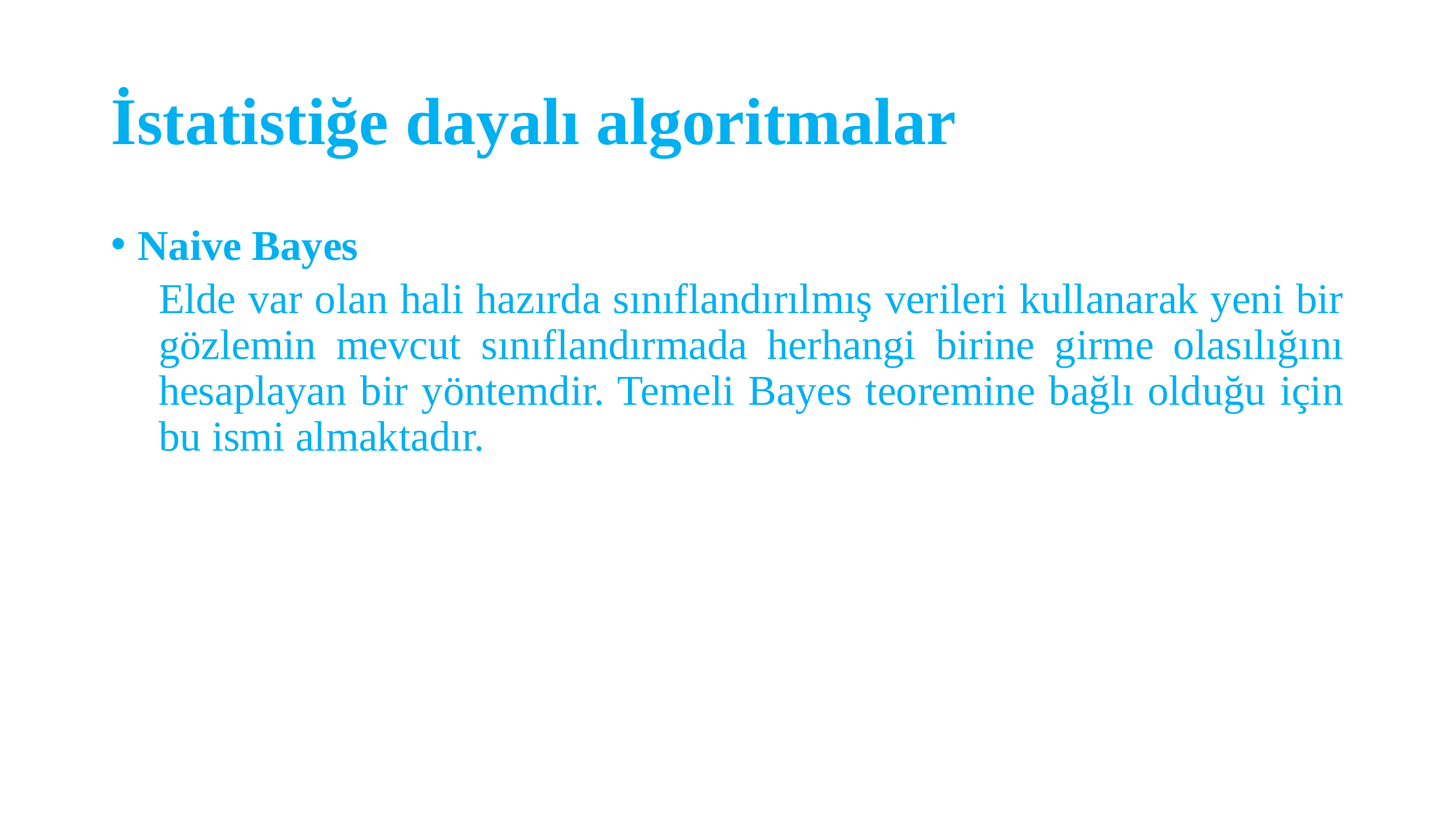

# İstatistiğe dayalı algoritmalar
Naive Bayes
Elde var olan hali hazırda sınıflandırılmış verileri kullanarak yeni bir gözlemin mevcut sınıflandırmada herhangi birine girme olasılığını hesaplayan bir yöntemdir. Temeli Bayes teoremine bağlı olduğu için bu ismi almaktadır.